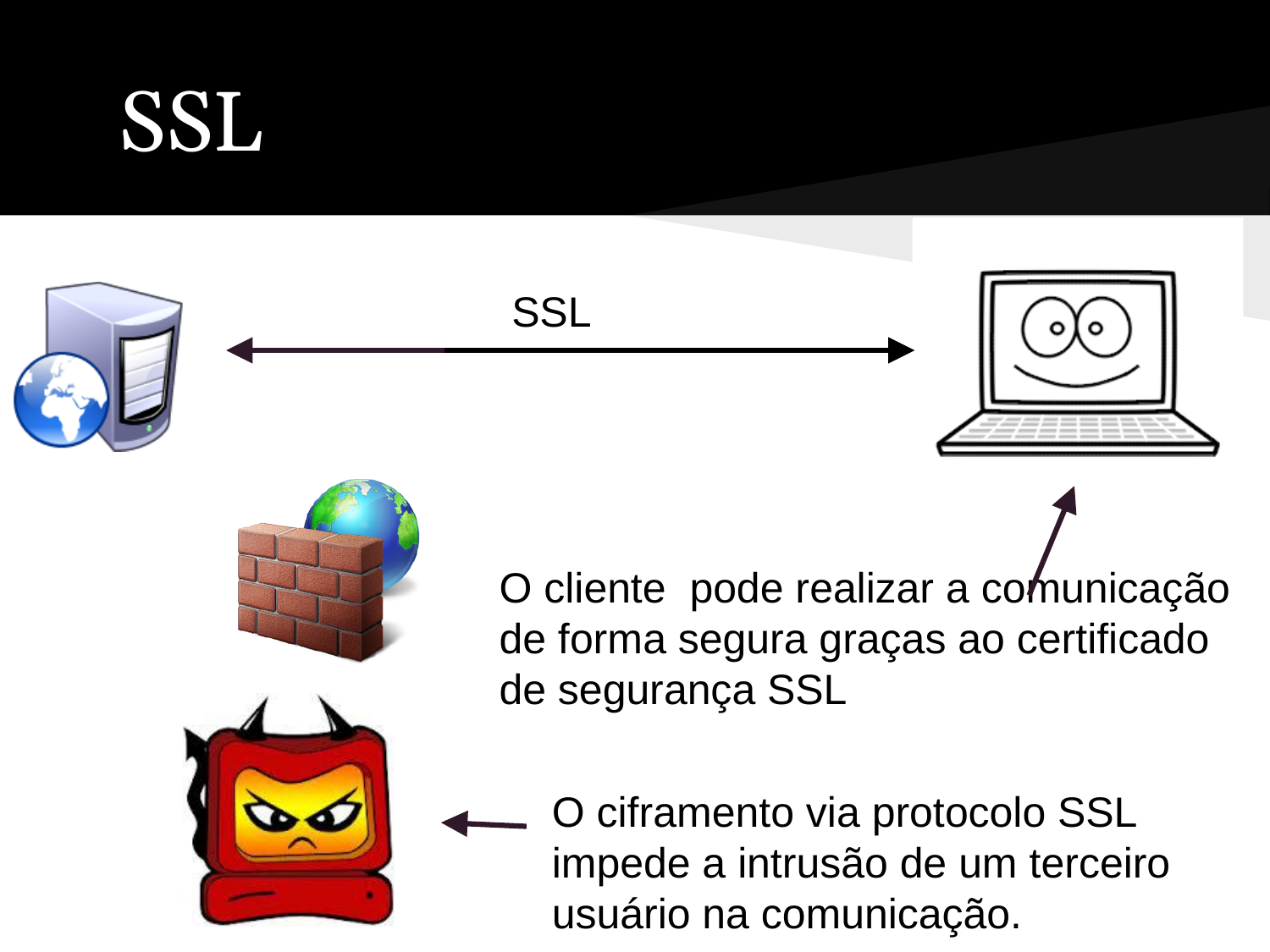

# SSL

SSL

O cliente  pode realizar a comunicação de forma segura graças ao certificado de segurança SSL

O ciframento via protocolo SSL impede a intrusão de um terceiro usuário na comunicação.